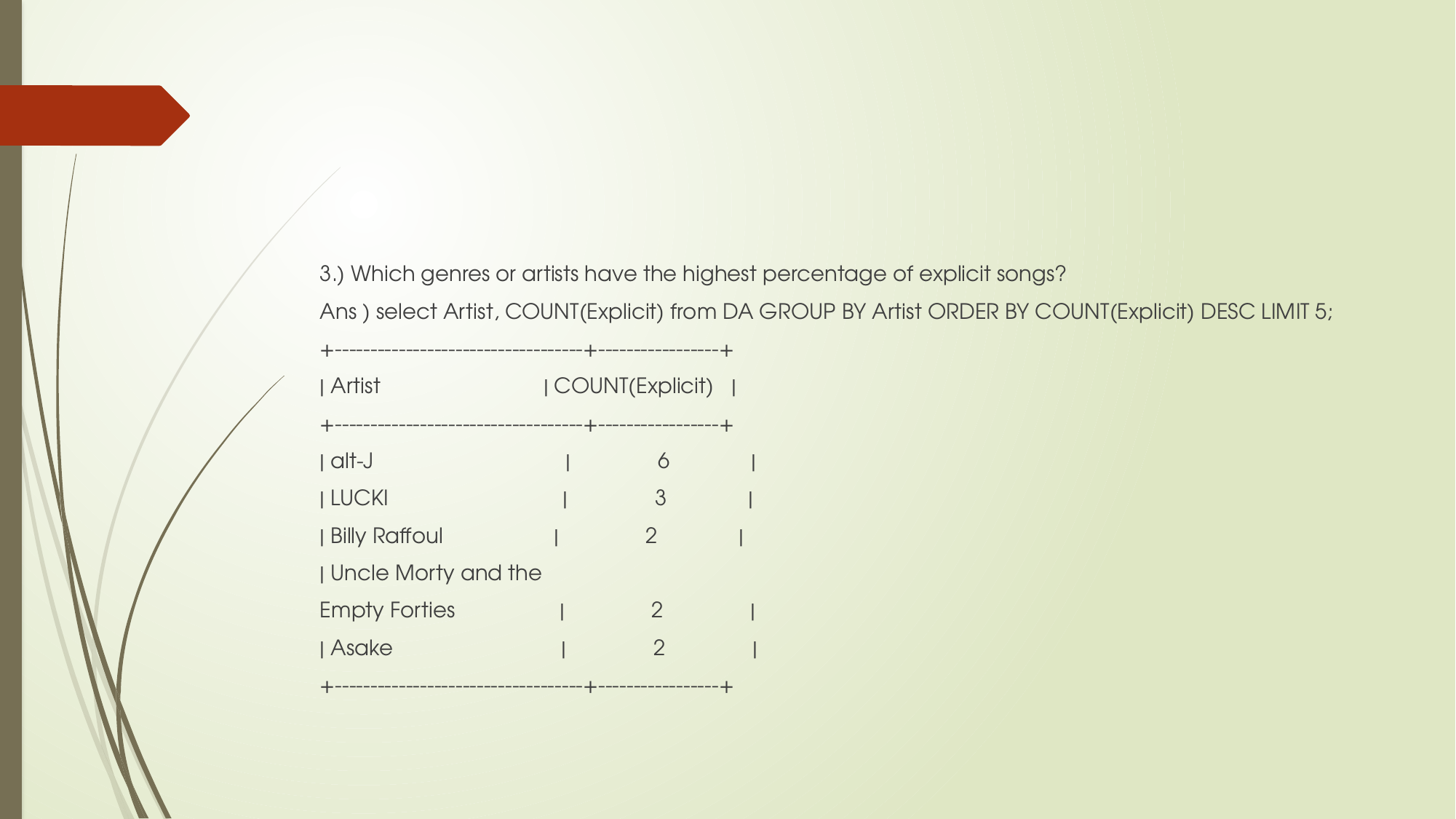

#
3.) Which genres or artists have the highest percentage of explicit songs?
Ans ) select Artist, COUNT(Explicit) from DA GROUP BY Artist ORDER BY COUNT(Explicit) DESC LIMIT 5;
+-----------------------------------+-----------------+
| Artist                            | COUNT(Explicit)   |
+-----------------------------------+-----------------+
| alt-J                                 |               6              |
| LUCKI                              |               3              |
| Billy Raffoul                   |               2              |
| Uncle Morty and the
Empty Forties                  |               2               |
| Asake                             |               2               |
+-----------------------------------+-----------------+